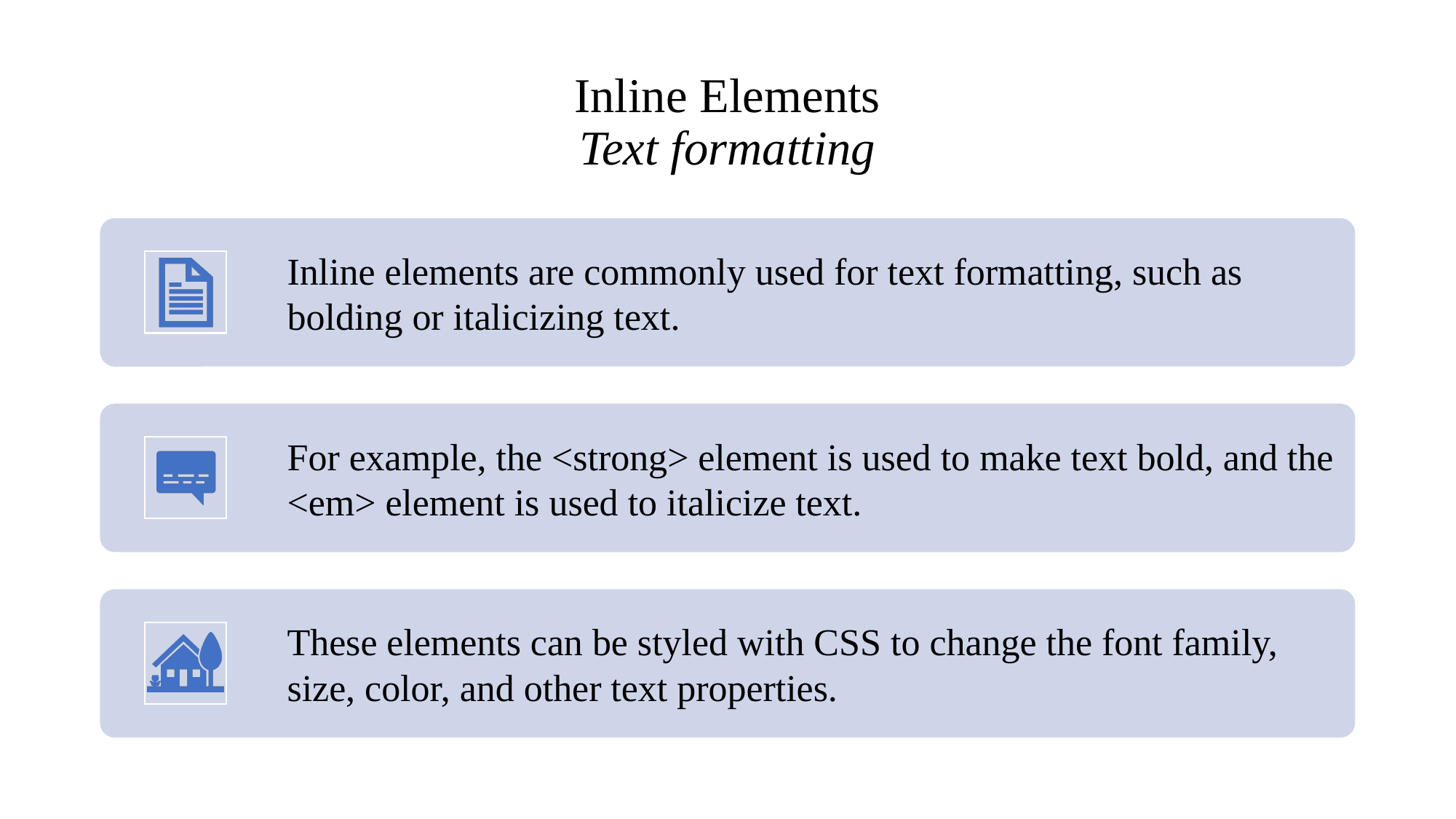

# Inline Elements
Text formatting
Inline elements are commonly used for text formatting, such as bolding or italicizing text.
For example, the <strong> element is used to make text bold, and the <em> element is used to italicize text.
These elements can be styled with CSS to change the font family, size, color, and other text properties.